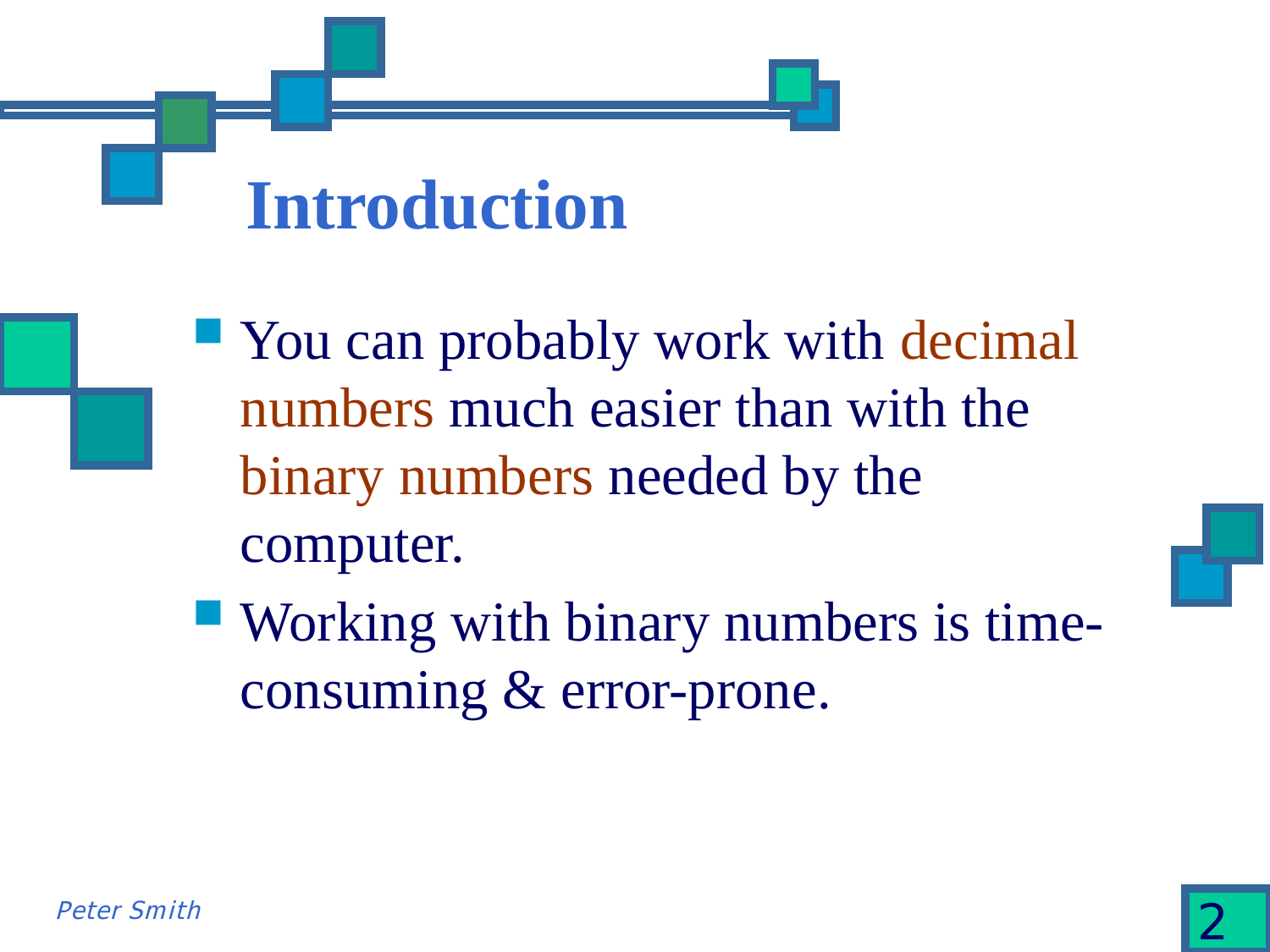

# Introduction
You can probably work with decimal numbers much easier than with the binary numbers needed by the computer.
Working with binary numbers is time-consuming & error-prone.
Peter Smith
28